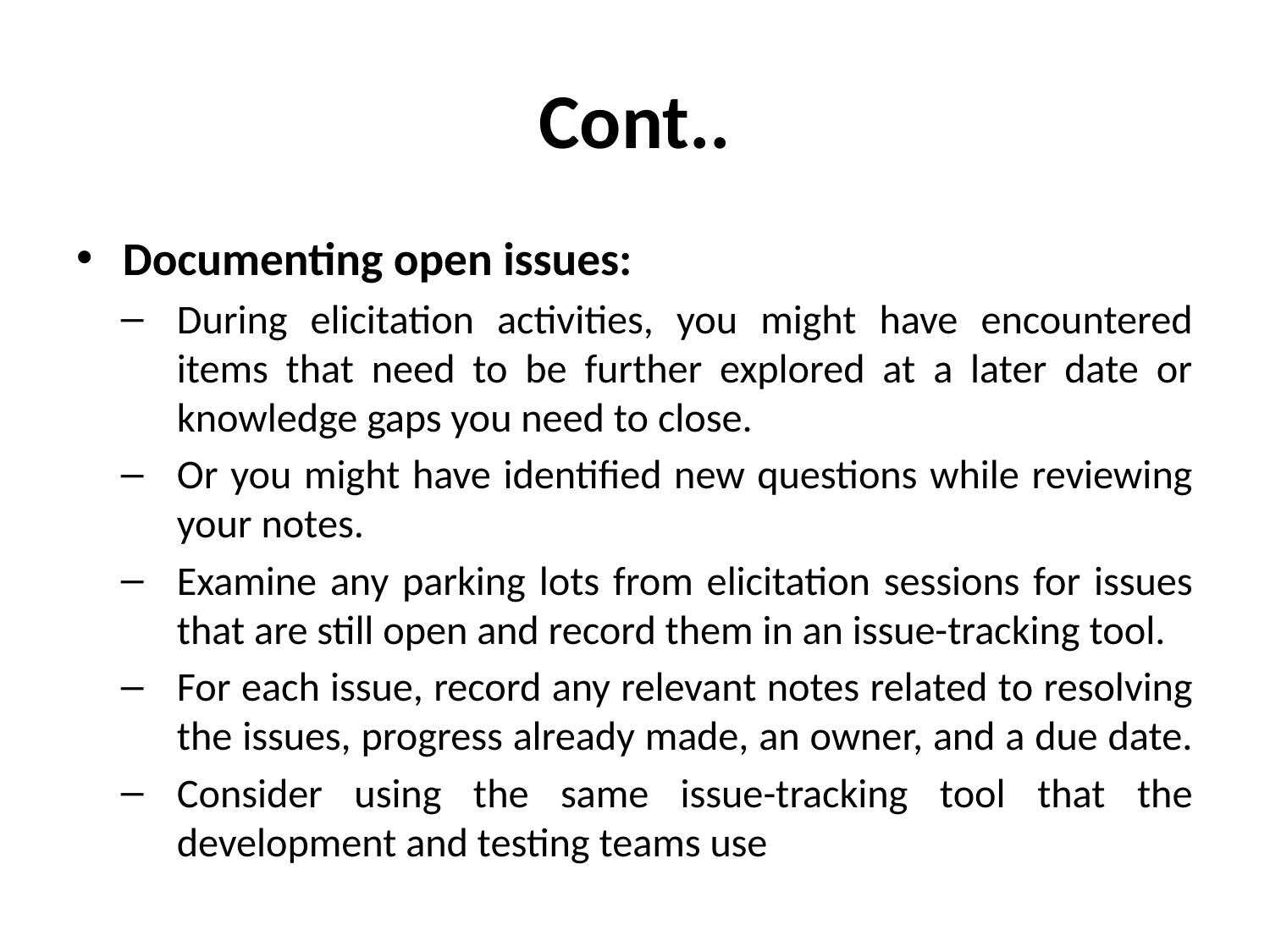

# Cont..
Documenting open issues:
During elicitation activities, you might have encountered items that need to be further explored at a later date or knowledge gaps you need to close.
Or you might have identified new questions while reviewing your notes.
Examine any parking lots from elicitation sessions for issues that are still open and record them in an issue-tracking tool.
For each issue, record any relevant notes related to resolving the issues, progress already made, an owner, and a due date.
Consider using the same issue-tracking tool that the development and testing teams use